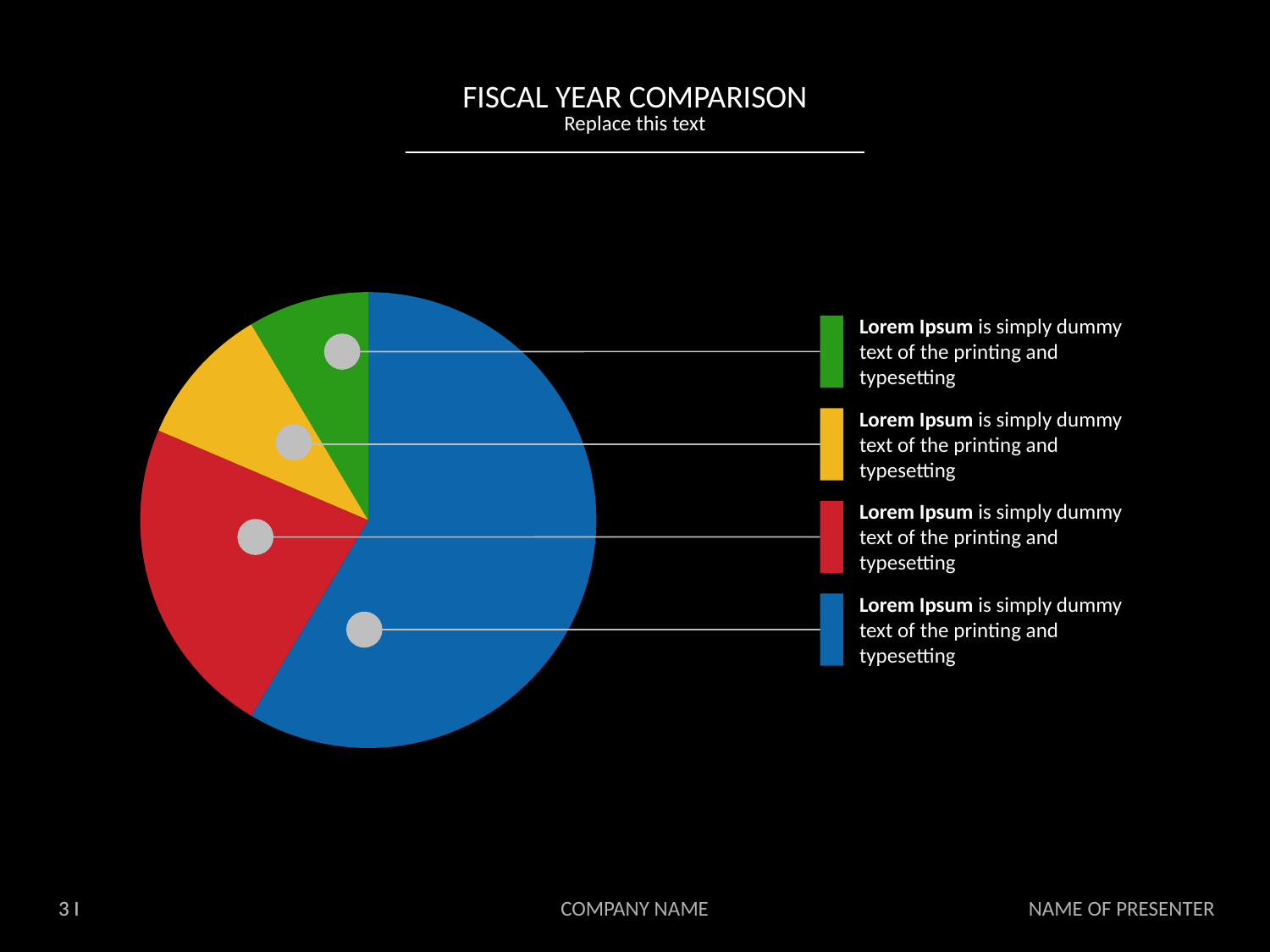

FISCAL YEAR COMPARISON
Replace this text

### Chart

| Category | Sales |
|---|---|
| 1st Qtr | 8.2 |
| 2nd Qtr | 3.2 |
| 3rd Qtr | 1.4 |
| 4th Qtr | 1.2 |
Lorem Ipsum is simply dummy text of the printing and typesetting

Lorem Ipsum is simply dummy text of the printing and typesetting

Lorem Ipsum is simply dummy text of the printing and typesetting

Lorem Ipsum is simply dummy text of the printing and typesetting

3 I
COMPANY NAME
NAME OF PRESENTER